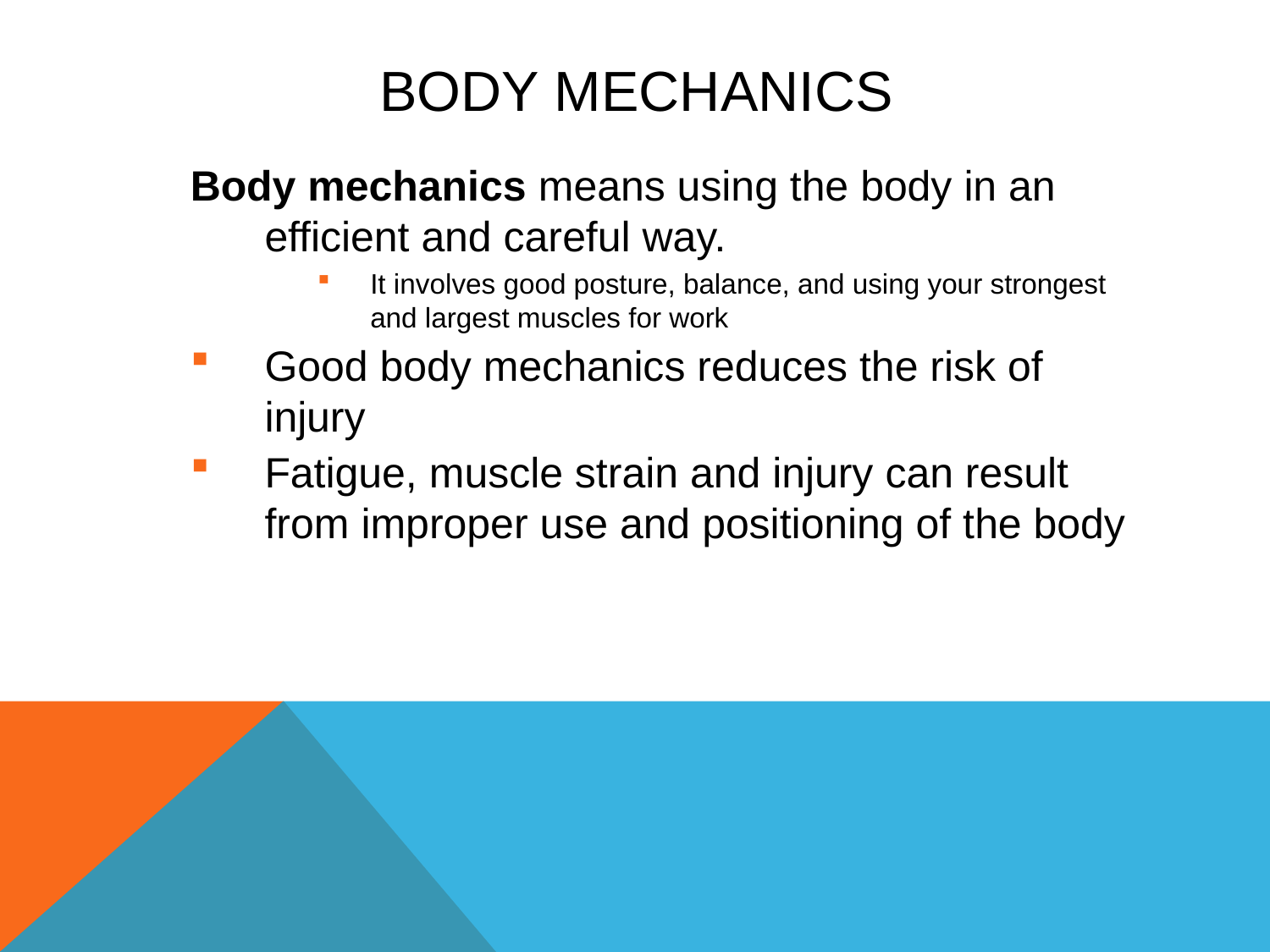

# BODY MECHANICS
Body mechanics means using the body in an efficient and careful way.
It involves good posture, balance, and using your strongest and largest muscles for work
Good body mechanics reduces the risk of injury
Fatigue, muscle strain and injury can result from improper use and positioning of the body